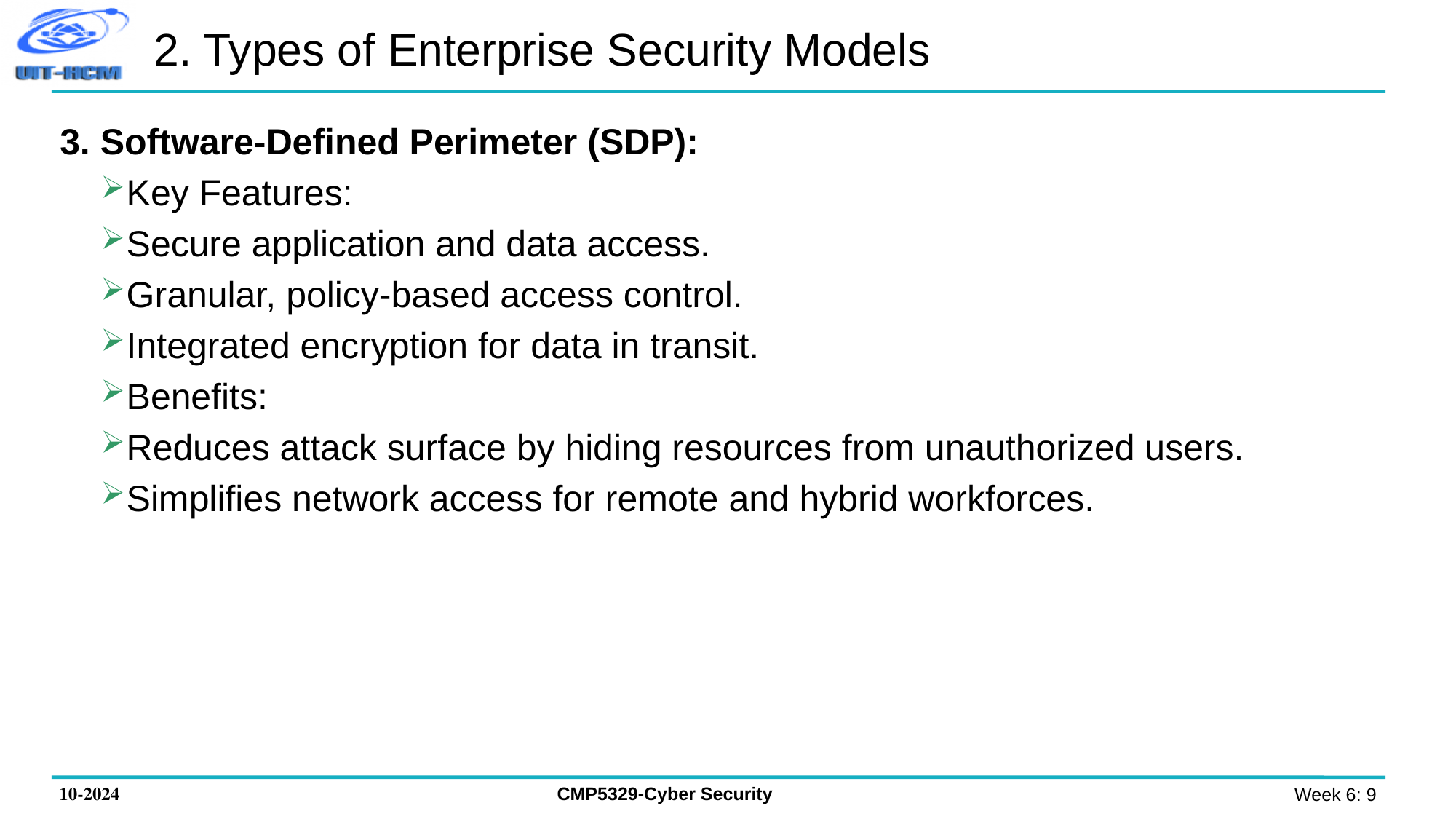

# 2. Types of Enterprise Security Models
3. Software-Defined Perimeter (SDP):
Key Features:
Secure application and data access.
Granular, policy-based access control.
Integrated encryption for data in transit.
Benefits:
Reduces attack surface by hiding resources from unauthorized users.
Simplifies network access for remote and hybrid workforces.